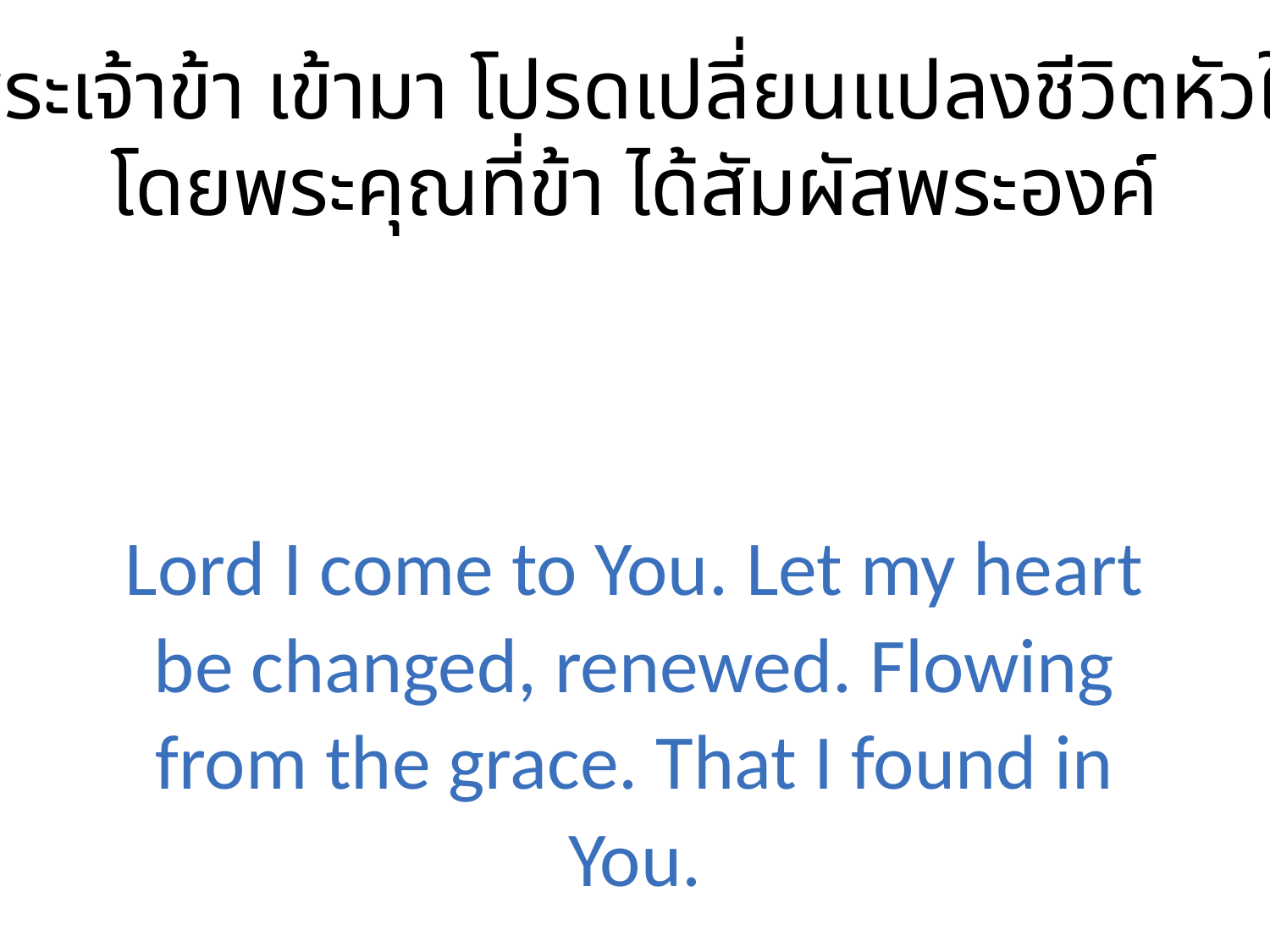

พระเจ้าข้า เข้ามา โปรดเปลี่ยนแปลงชีวิตหัวใจ
โดยพระคุณที่ข้า ได้สัมผัสพระองค์
Lord I come to You. Let my heart be changed, renewed. Flowing from the grace. That I found in You.